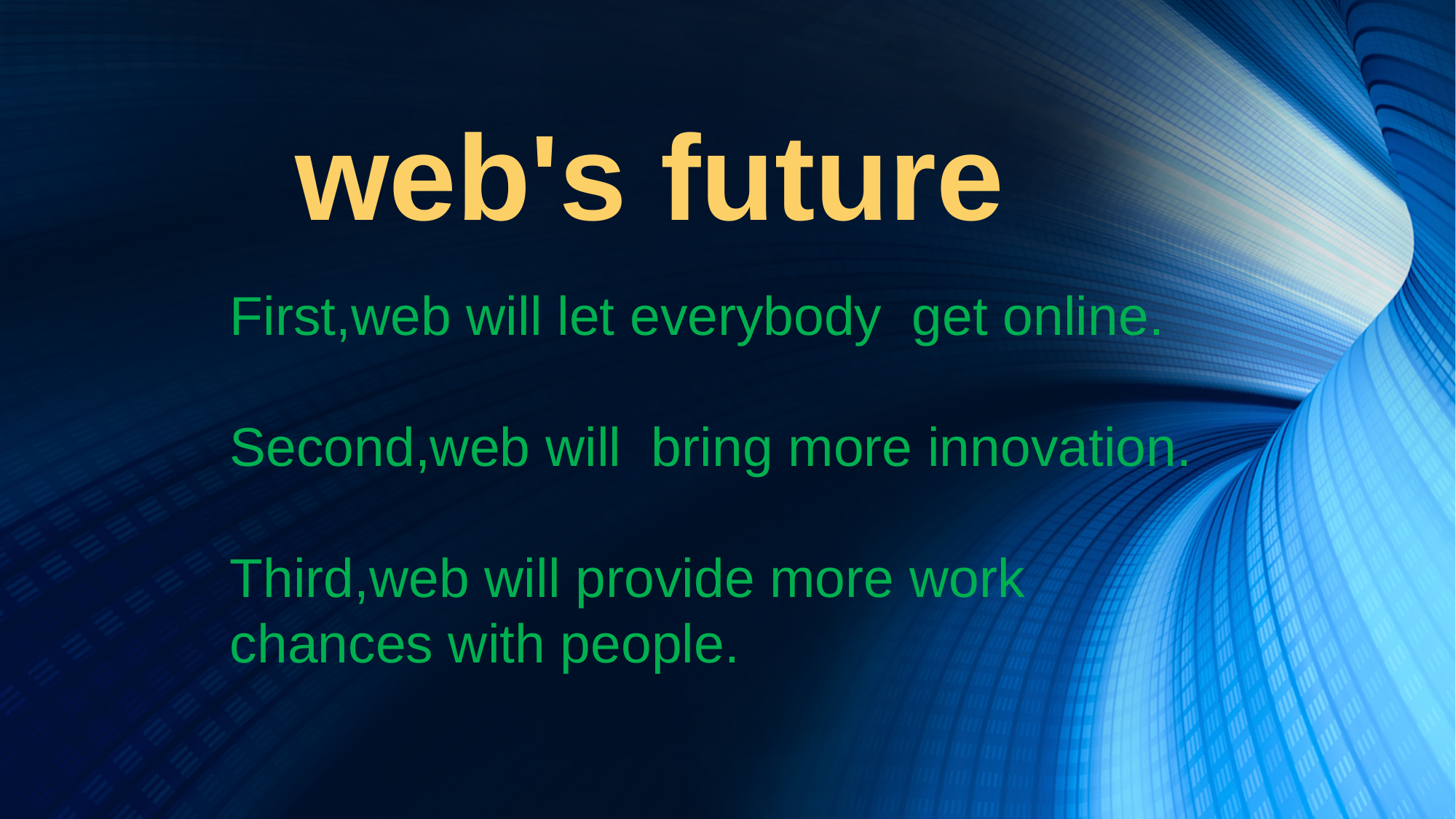

web's future
First,web will let everybody  get online.

Second,web will  bring more innovation.

Third,web will provide more work chances with people.